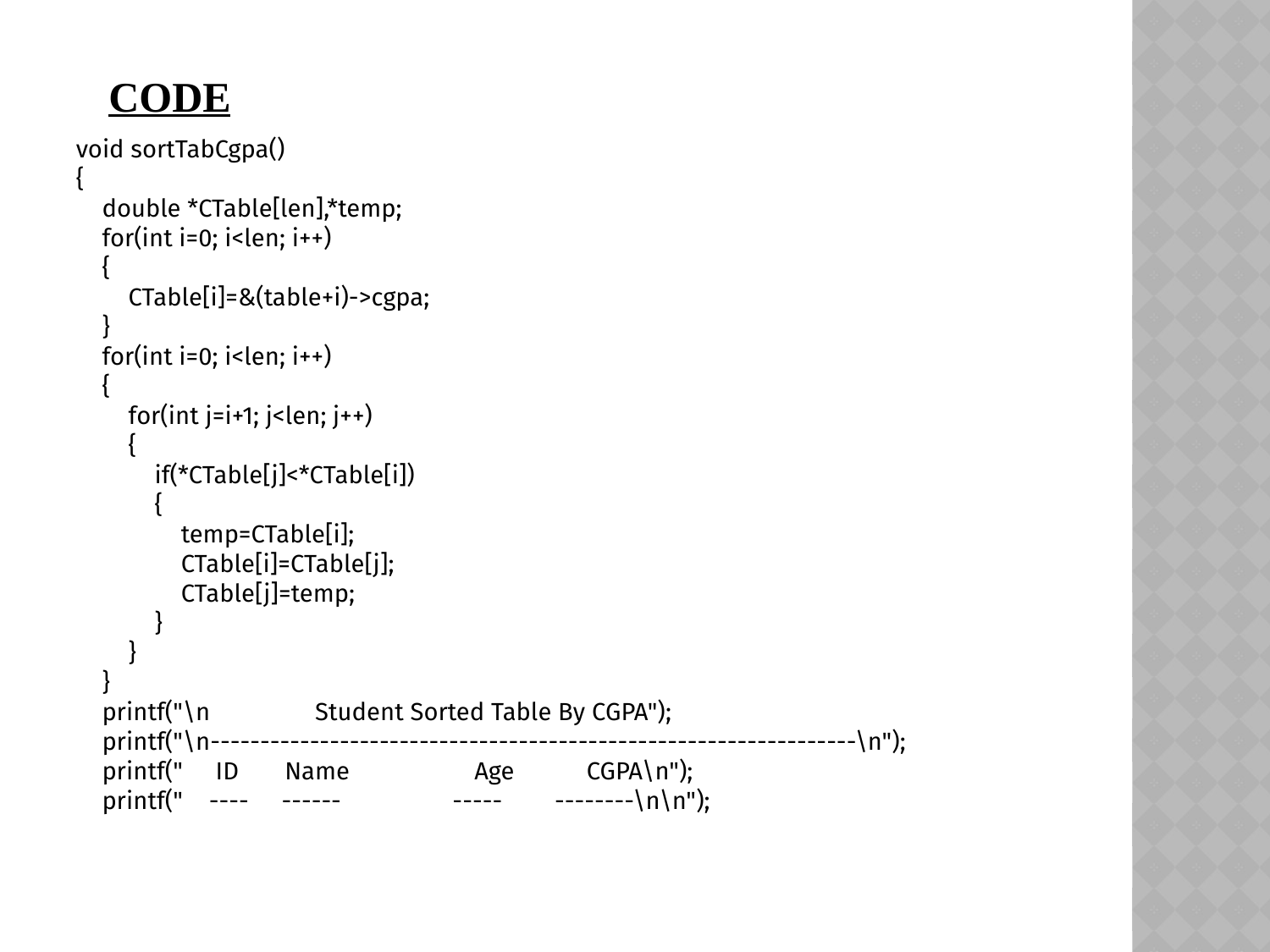

CODE
void sortTabCgpa()
{
    double *CTable[len],*temp;
    for(int i=0; i<len; i++)
    {
        CTable[i]=&(table+i)->cgpa;
    }
    for(int i=0; i<len; i++)
    {
        for(int j=i+1; j<len; j++)
        {
            if(*CTable[j]<*CTable[i])
            {
                temp=CTable[i];
                CTable[i]=CTable[j];
                CTable[j]=temp;
            }
        }
    }
    printf("\n                Student Sorted Table By CGPA");
    printf("\n-----------------------------------------------------------------\n");
    printf("     ID       Name                   Age           CGPA\n");
    printf("    ----     ------                 -----        --------\n\n");